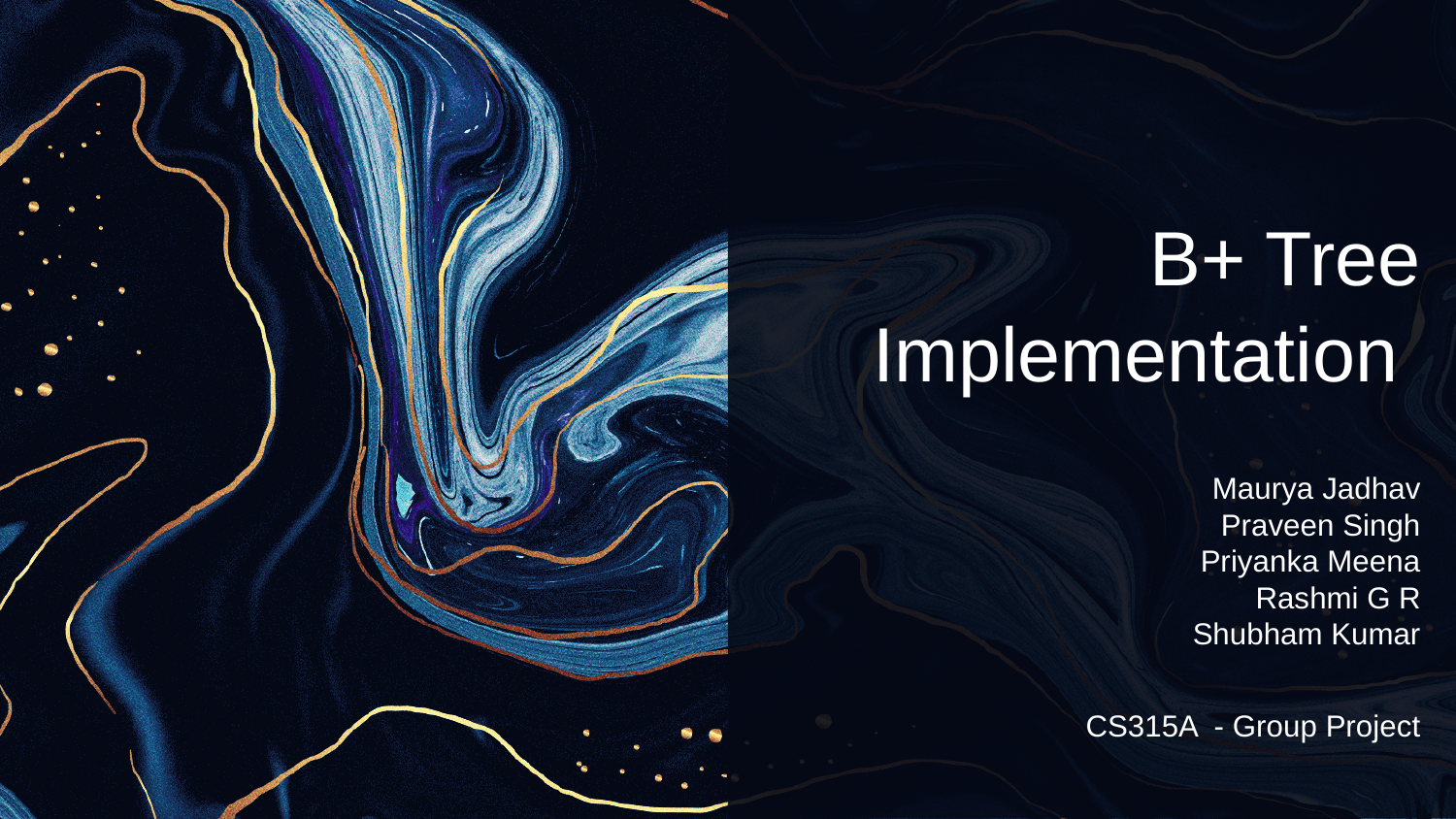

B+ Tree Implementation

Maurya Jadhav
Praveen Singh
Priyanka Meena
Rashmi G R
Shubham Kumar
CS315A  - Group Project